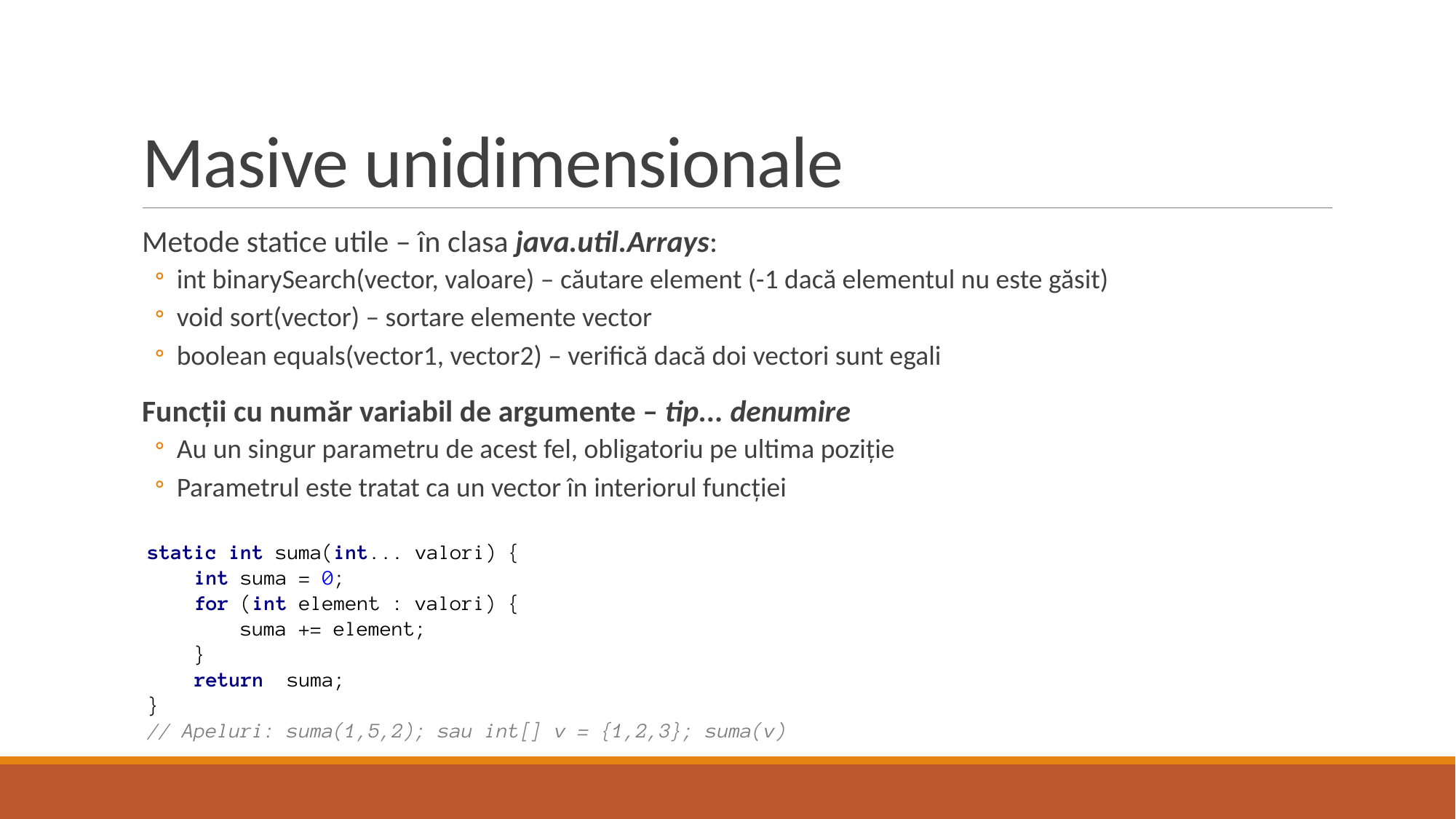

# Masive unidimensionale
Metode statice utile – în clasa java.util.Arrays:
int binarySearch(vector, valoare) – căutare element (-1 dacă elementul nu este găsit)
void sort(vector) – sortare elemente vector
boolean equals(vector1, vector2) – verifică dacă doi vectori sunt egali
Funcții cu număr variabil de argumente – tip... denumire
Au un singur parametru de acest fel, obligatoriu pe ultima poziție
Parametrul este tratat ca un vector în interiorul funcției
static int suma(int... valori) {
    int suma = 0;
    for (int element : valori) {
        suma += element;
    }
    return  suma;
}
// Apeluri: suma(1,5,2); sau int[] v = {1,2,3}; suma(v)